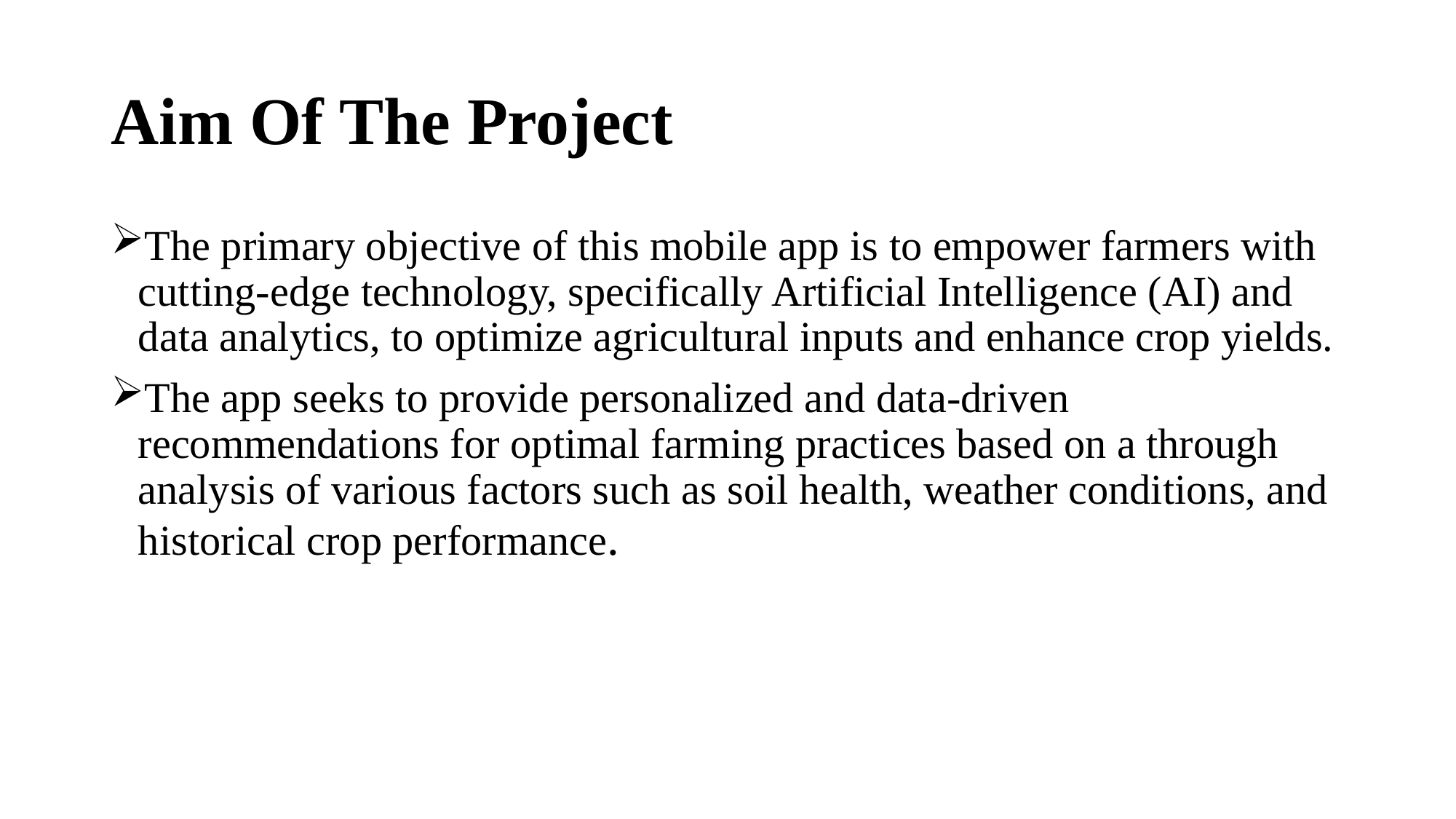

# Aim Of The Project
The primary objective of this mobile app is to empower farmers with cutting-edge technology, specifically Artificial Intelligence (AI) and data analytics, to optimize agricultural inputs and enhance crop yields.
The app seeks to provide personalized and data-driven recommendations for optimal farming practices based on a through analysis of various factors such as soil health, weather conditions, and historical crop performance.